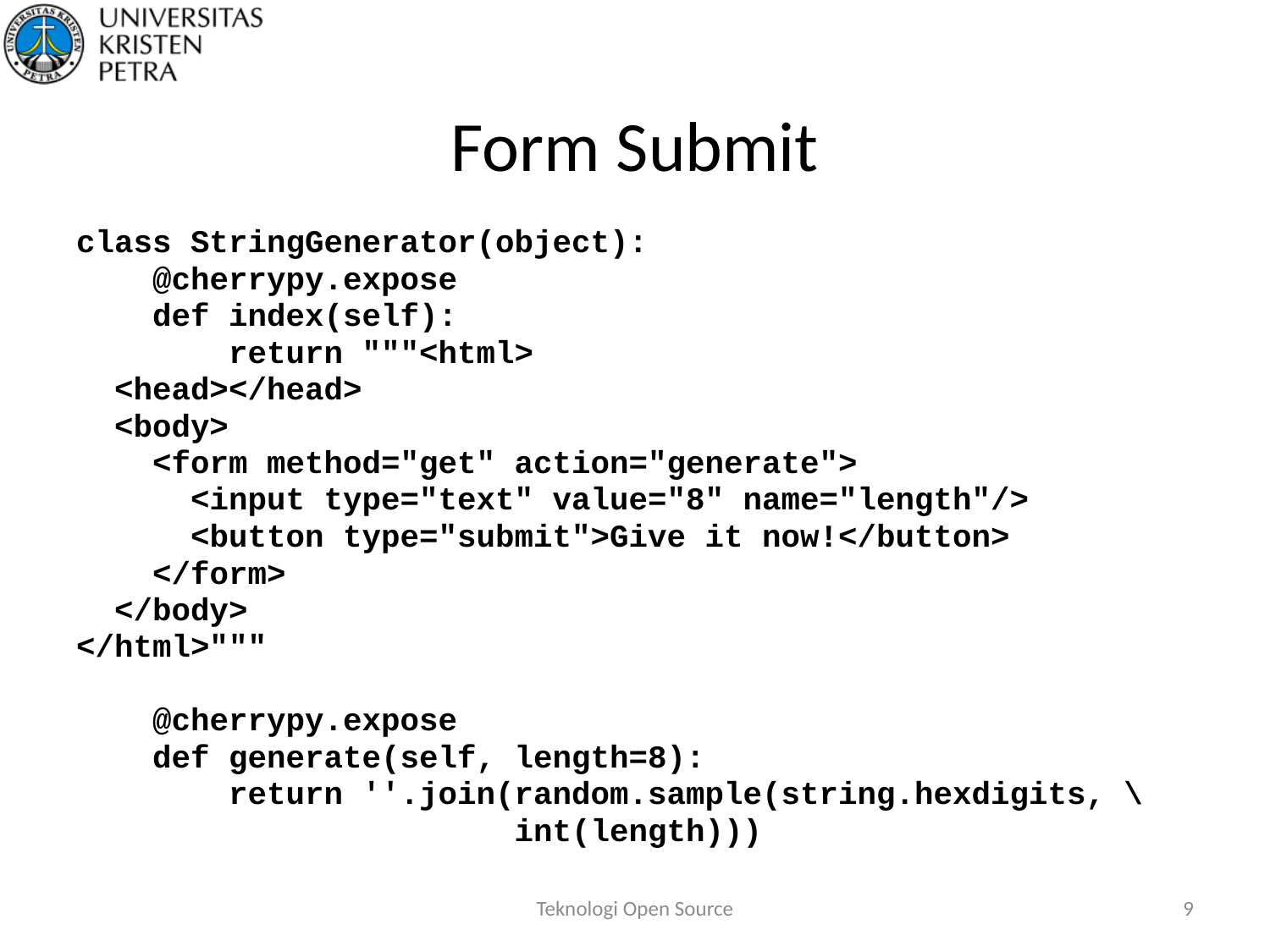

# Form Submit
class StringGenerator(object):
    @cherrypy.expose
    def index(self):
        return """<html>
  <head></head>
  <body>
    <form method="get" action="generate">
      <input type="text" value="8" name="length"/>
      <button type="submit">Give it now!</button>
    </form>
  </body>
</html>"""

    @cherrypy.expose
    def generate(self, length=8):
        return ''.join(random.sample(string.hexdigits, \
                       int(length)))
Teknologi Open Source
9